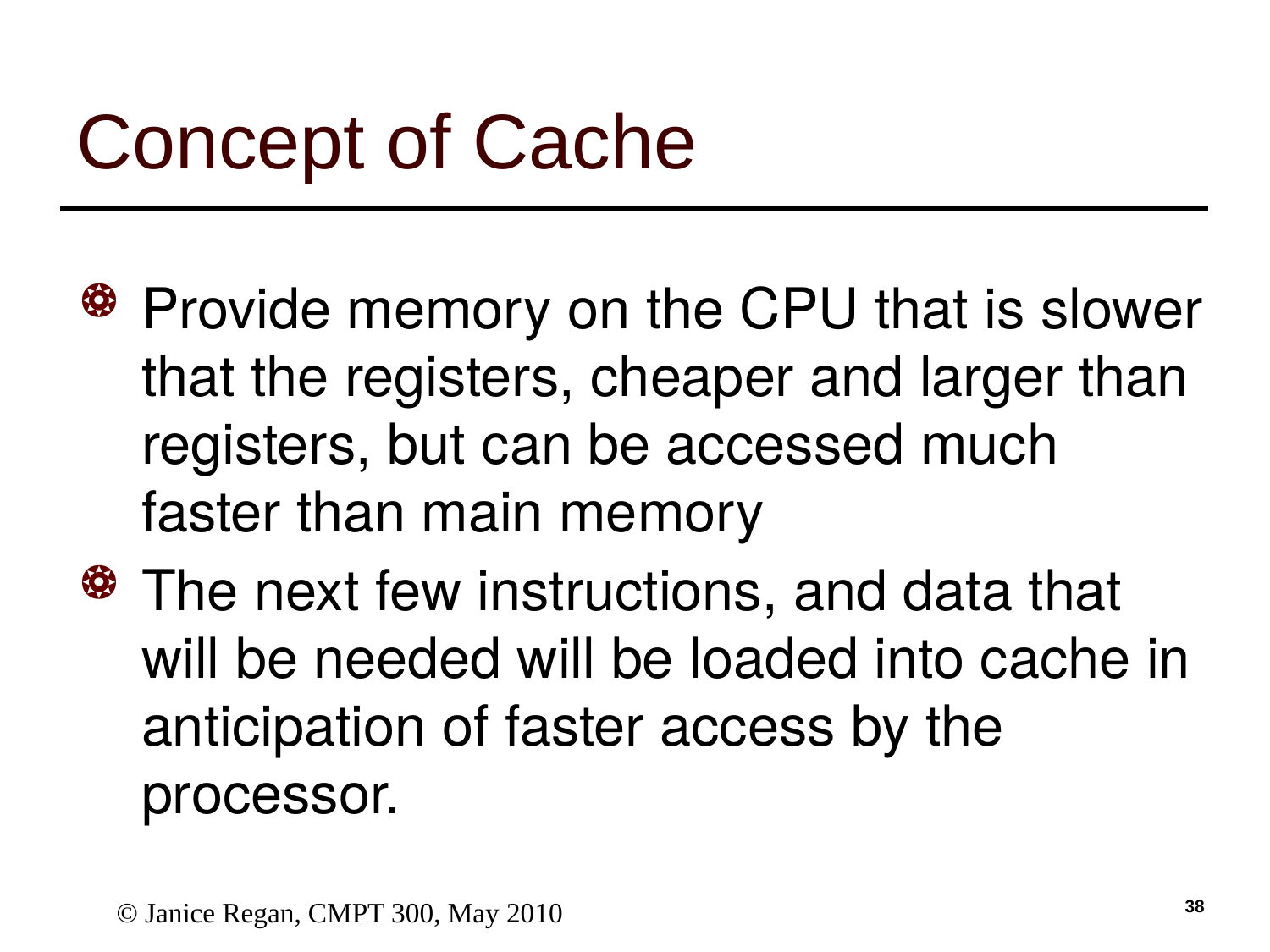

# Concept of Cache
Provide memory on the CPU that is slower that the registers, cheaper and larger than registers, but can be accessed much faster than main memory
The next few instructions, and data that will be needed will be loaded into cache in anticipation of faster access by the processor.
© Janice Regan, CMPT 300, May 2010
38